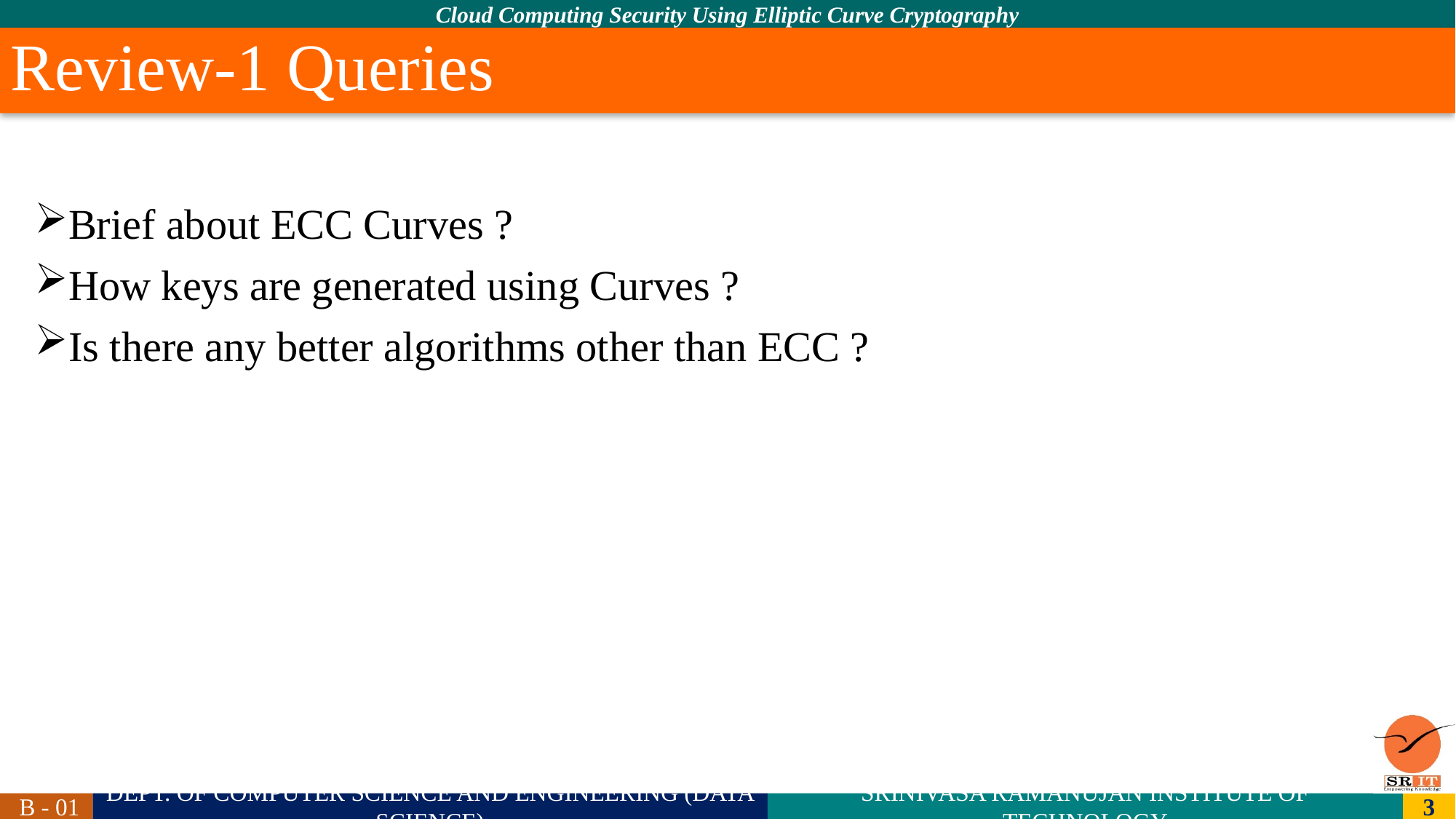

# Review-1 Queries

Brief about ECC Curves ?
How keys are generated using Curves ?
Is there any better algorithms other than ECC ?